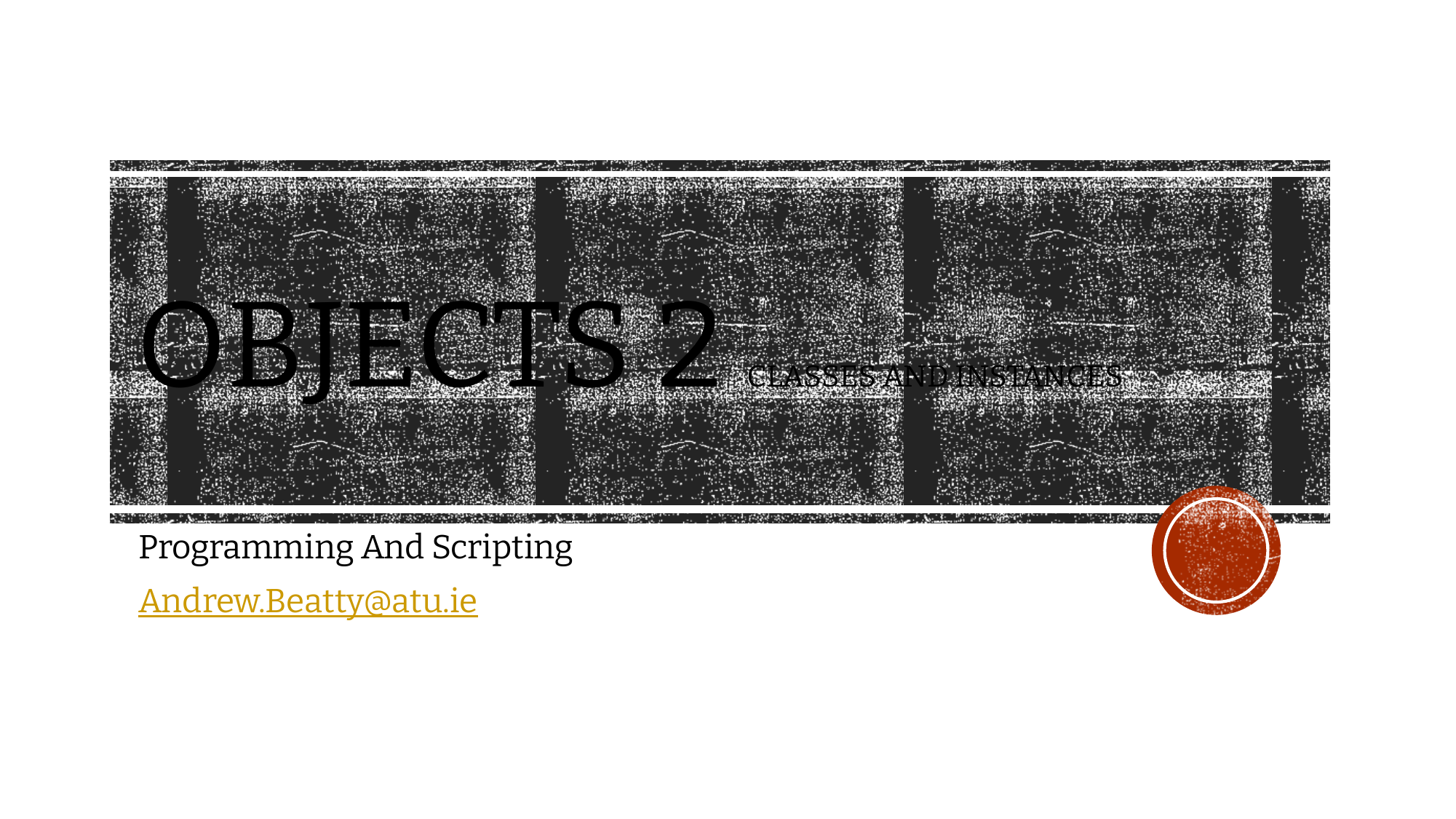

# Objects 2 classes and instances
Programming And Scripting
Andrew.Beatty@atu.ie